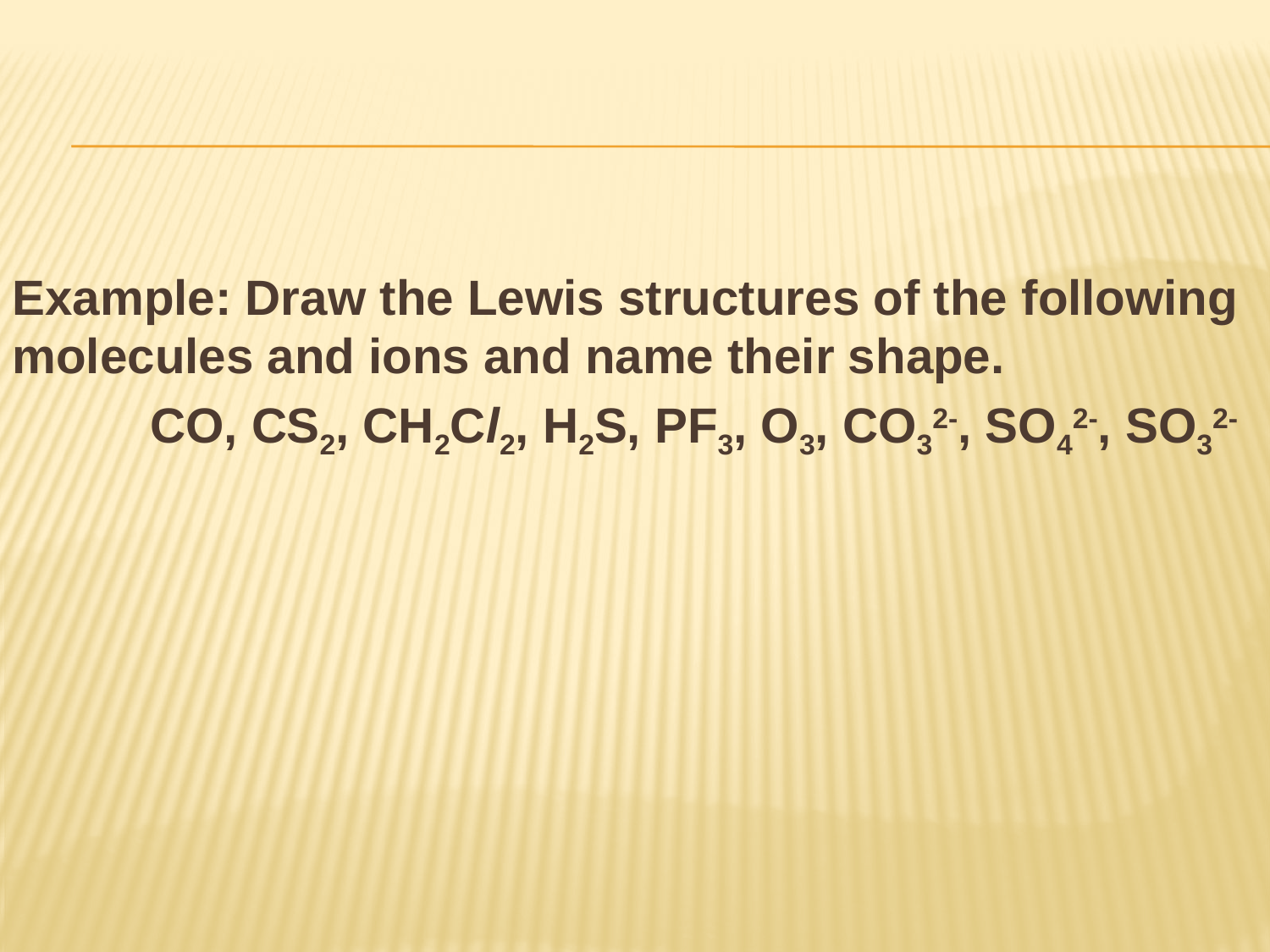

Example: Draw the Lewis structures of the following molecules and ions and name their shape.
          CO, CS2, CH2Cl2, H2S, PF3, O3, CO32-, SO42-, SO32-